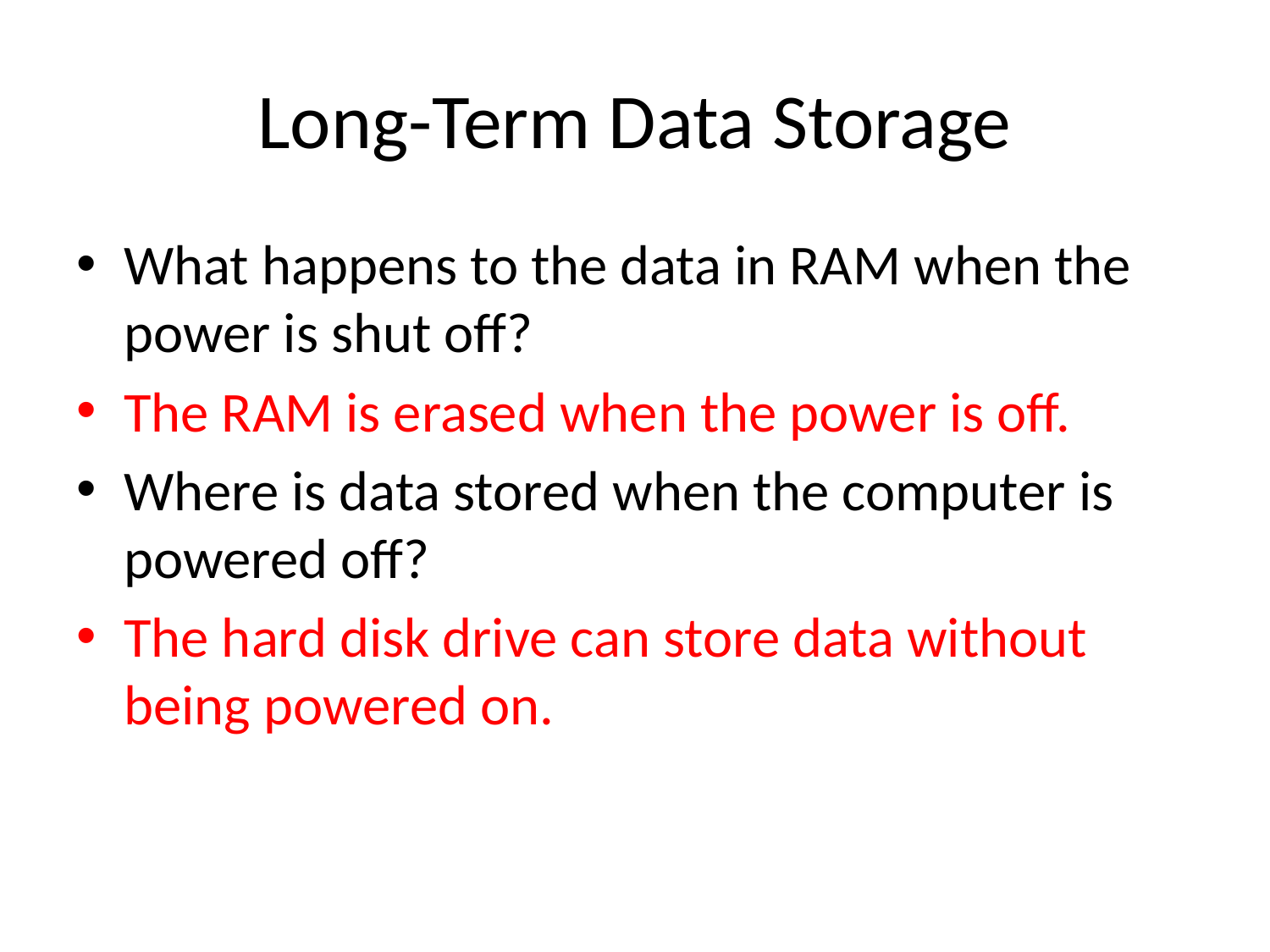

# Long-Term Data Storage
What happens to the data in RAM when the power is shut off?
The RAM is erased when the power is off.
Where is data stored when the computer is powered off?
The hard disk drive can store data without being powered on.